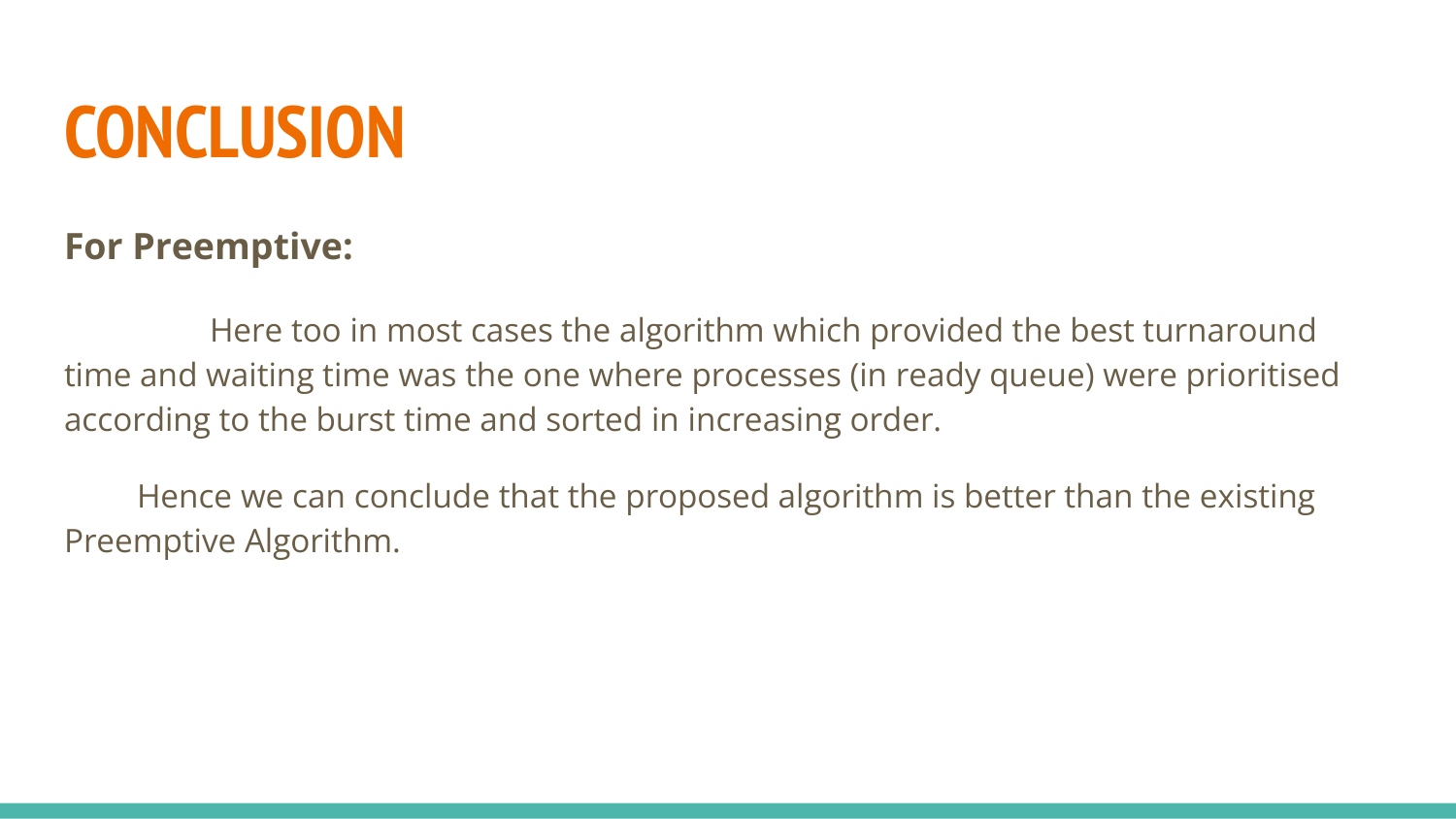

# CONCLUSION
For Preemptive:
	Here too in most cases the algorithm which provided the best turnaround time and waiting time was the one where processes (in ready queue) were prioritised according to the burst time and sorted in increasing order.
Hence we can conclude that the proposed algorithm is better than the existing Preemptive Algorithm.